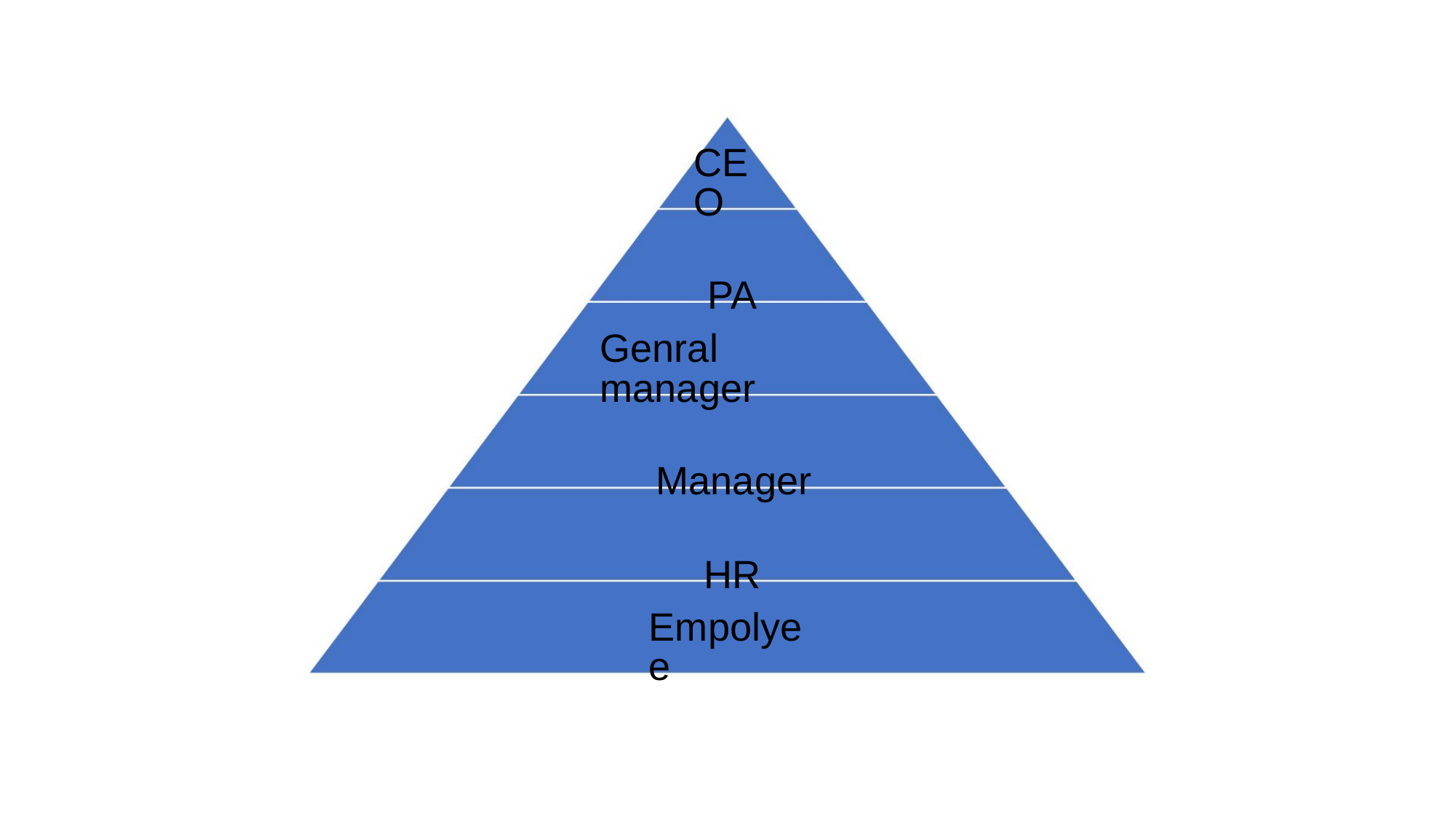

CEO
PA
Genral manager
Manager
HR
Empolyee